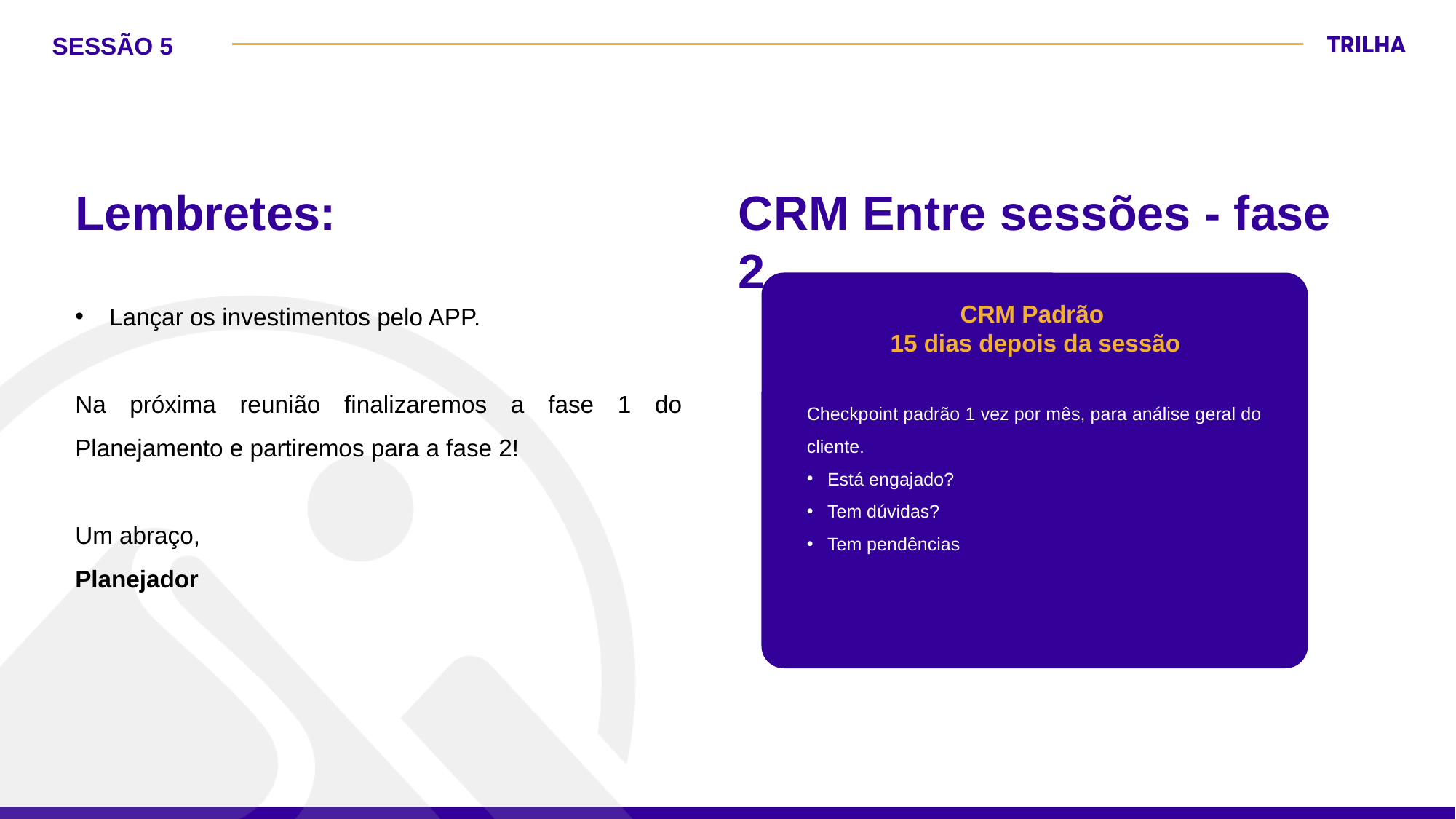

Lembretes:
CRM Entre sessões - fase 2

Lançar os investimentos pelo APP.

Na próxima reunião finalizaremos a fase 1 do Planejamento e partiremos para a fase 2!

Um abraço,
Planejador
CRM Padrão
 15 dias depois da sessão
Checkpoint padrão 1 vez por mês, para análise geral do cliente.
Está engajado?
Tem dúvidas?
Tem pendências